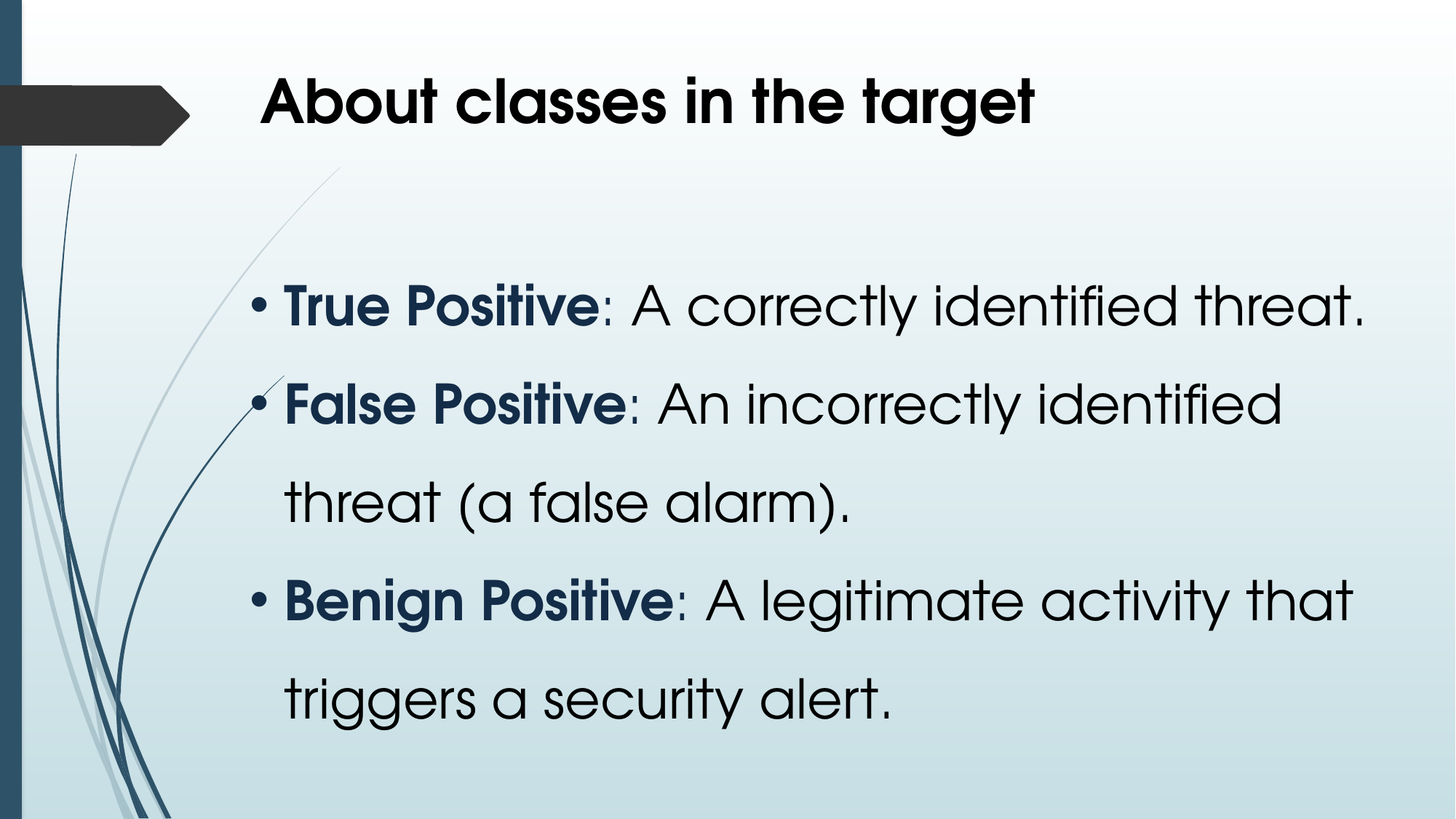

About classes in the target
True Positive: A correctly identified threat.
False Positive: An incorrectly identified threat (a false alarm).
Benign Positive: A legitimate activity that triggers a security alert.